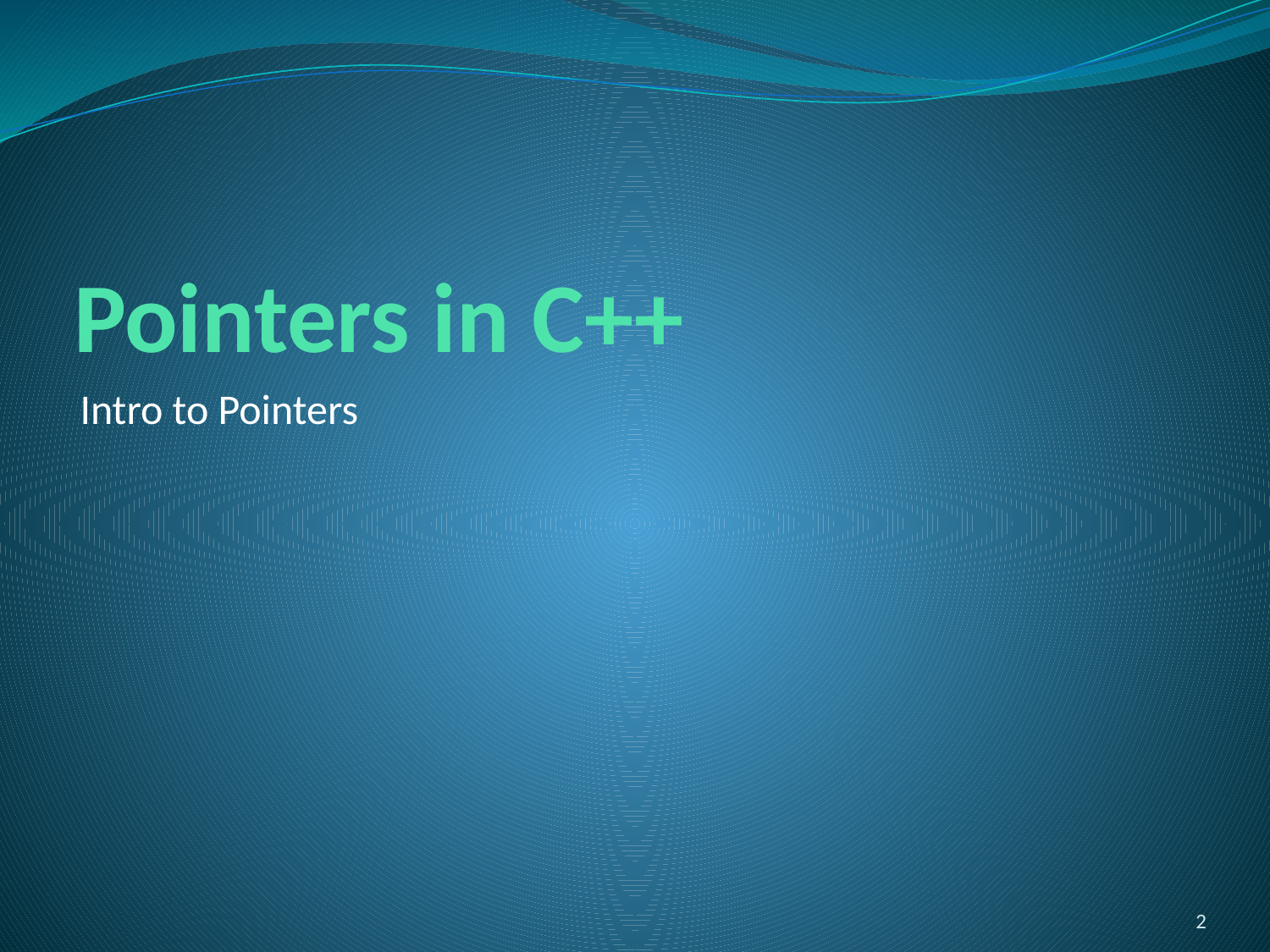

# Pointers in C++
Intro to Pointers
2